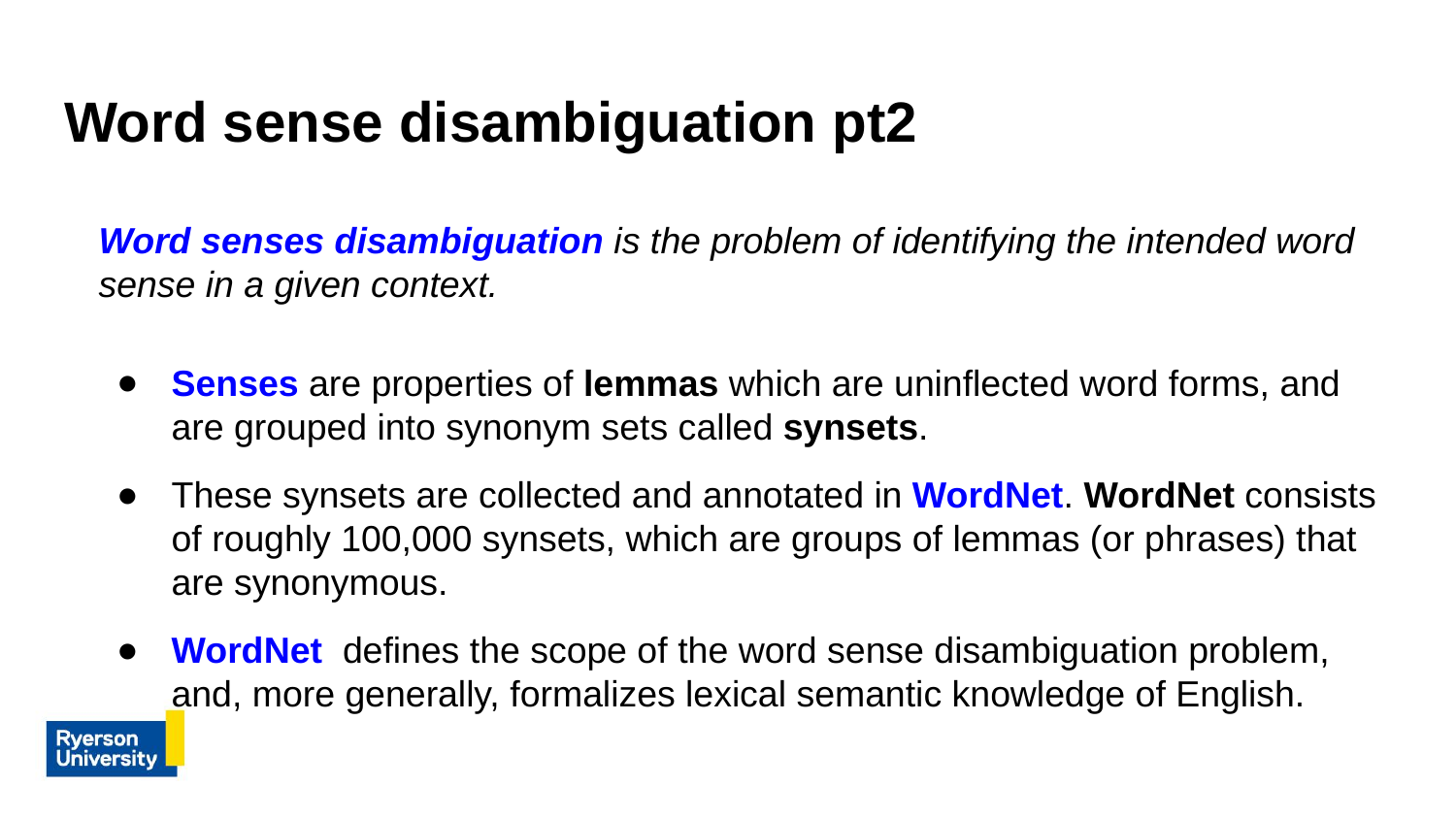

# Word sense disambiguation pt2
Word senses disambiguation is the problem of identifying the intended word sense in a given context.

Senses are properties of lemmas which are uninflected word forms, and are grouped into synonym sets called synsets.
These synsets are collected and annotated in WordNet. WordNet consists of roughly 100,000 synsets, which are groups of lemmas (or phrases) that are synonymous.
WordNet  defines the scope of the word sense disambiguation problem, and, more generally, formalizes lexical semantic knowledge of English.